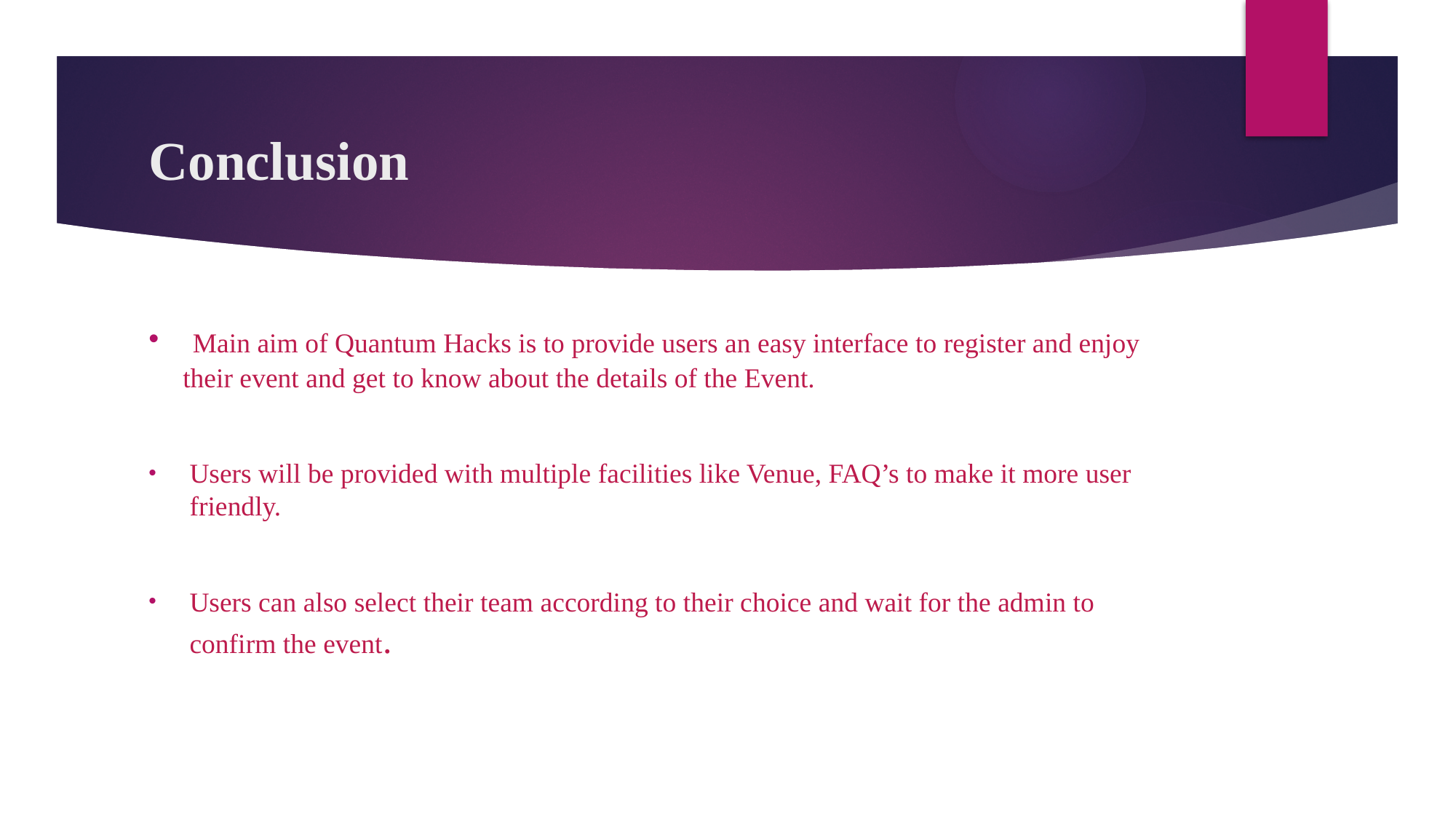

# Conclusion
 Main aim of Quantum Hacks is to provide users an easy interface to register and enjoy their event and get to know about the details of the Event.

Users will be provided with multiple facilities like Venue, FAQ’s to make it more user friendly.

Users can also select their team according to their choice and wait for the admin to confirm the event.